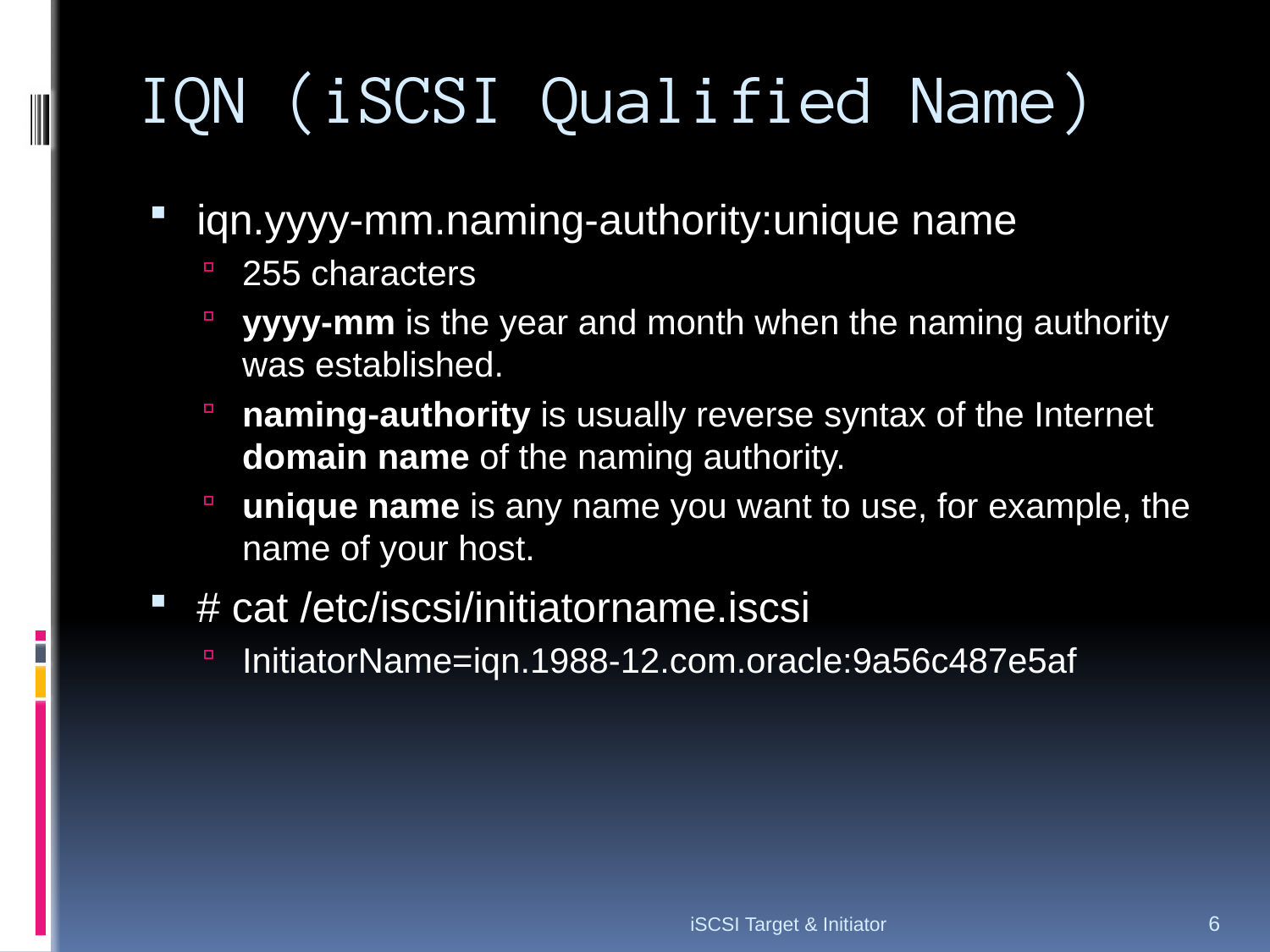

# IQN (iSCSI Qualified Name)
iqn.yyyy-mm.naming-authority:unique name
255 characters
yyyy-mm is the year and month when the naming authority was established.
naming-authority is usually reverse syntax of the Internet domain name of the naming authority.
unique name is any name you want to use, for example, the name of your host.
# cat /etc/iscsi/initiatorname.iscsi
InitiatorName=iqn.1988-12.com.oracle:9a56c487e5af
iSCSI Target & Initiator
6